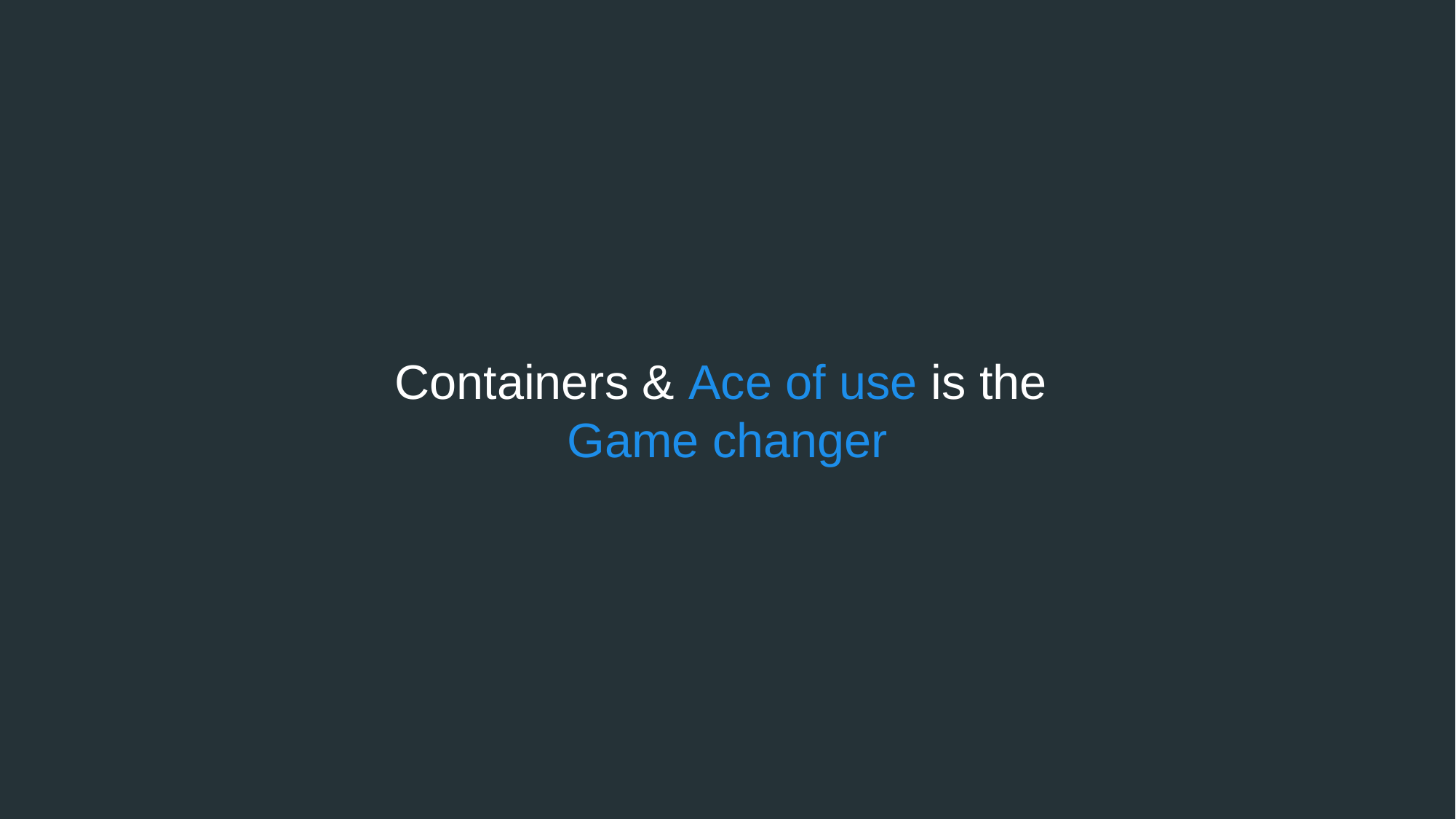

Containers & Ace of use is the
Game changer